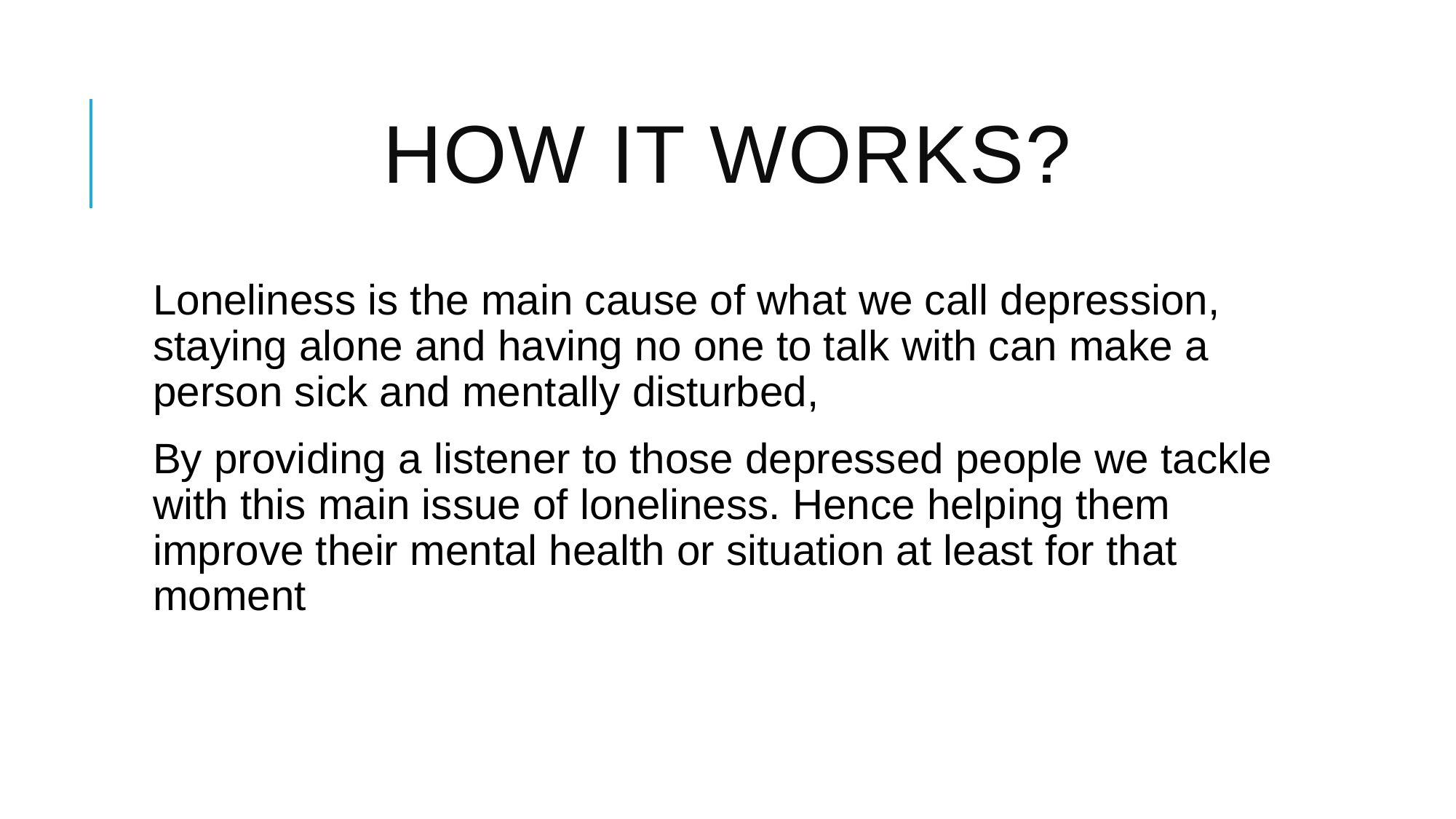

# How it works?
Loneliness is the main cause of what we call depression, staying alone and having no one to talk with can make a person sick and mentally disturbed,
By providing a listener to those depressed people we tackle with this main issue of loneliness. Hence helping them improve their mental health or situation at least for that moment